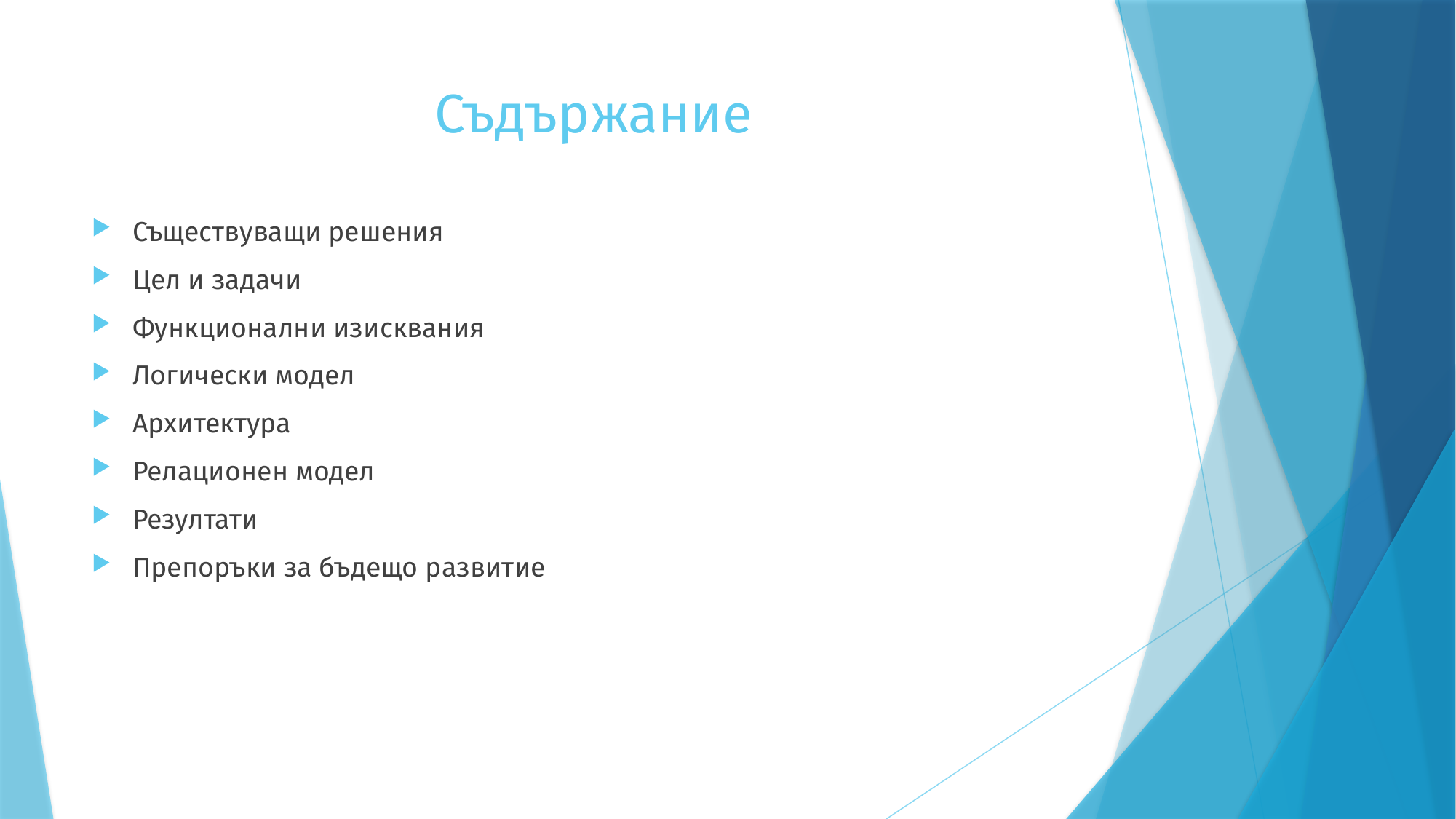

# Съдържание
Съществуващи решения
Цел и задачи
Функционални изисквания
Логически модел
Архитектура
Релационен модел
Резултати
Препоръки за бъдещо развитие